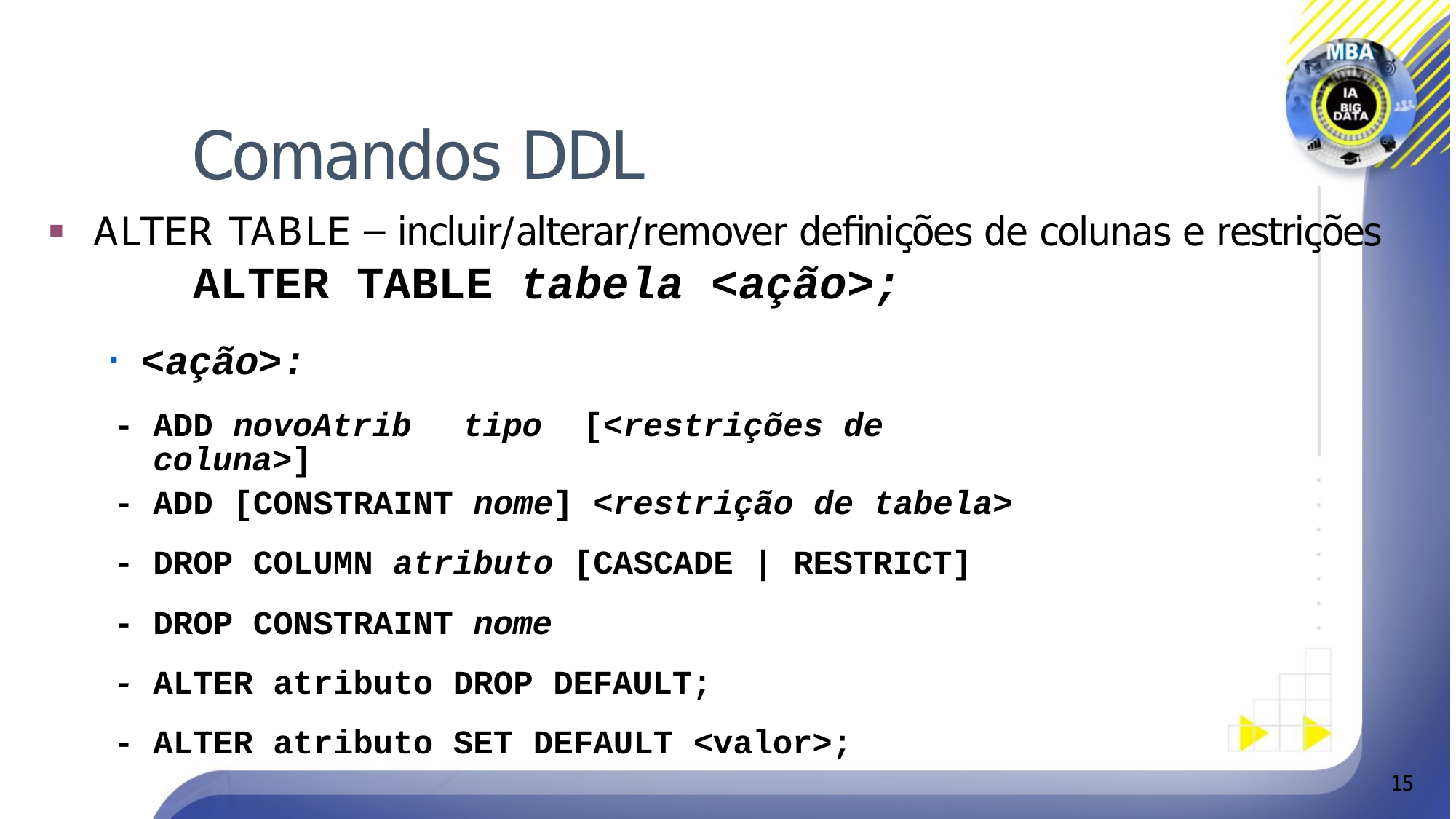

# Comandos DDL
ALTER TABLE – incluir/alterar/remover definições de colunas e restrições
ALTER TABLE tabela <ação>;
<ação>:
| - | ADD novoAtrib tipo [<restrições de coluna>] |
| --- | --- |
| - | ADD [CONSTRAINT nome] <restrição de tabela> |
| - | DROP COLUMN atributo [CASCADE | RESTRICT] |
| - | DROP CONSTRAINT nome |
| - | ALTER atributo DROP DEFAULT; |
| - | ALTER atributo SET DEFAULT <valor>; |
15